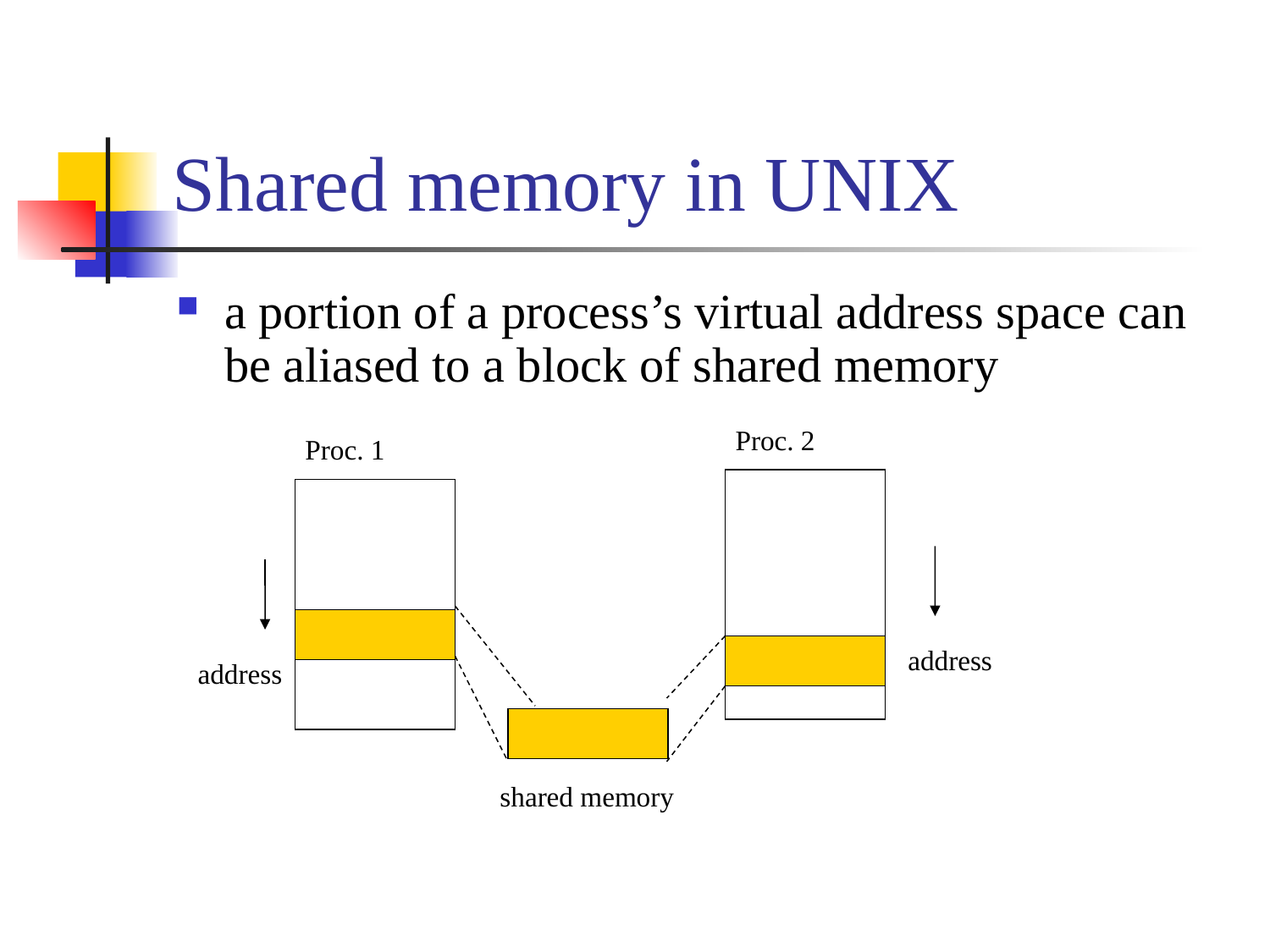

# Shared memory in UNIX
a portion of a process’s virtual address space can be aliased to a block of shared memory
Proc. 2
Proc. 1

address
address

shared memory